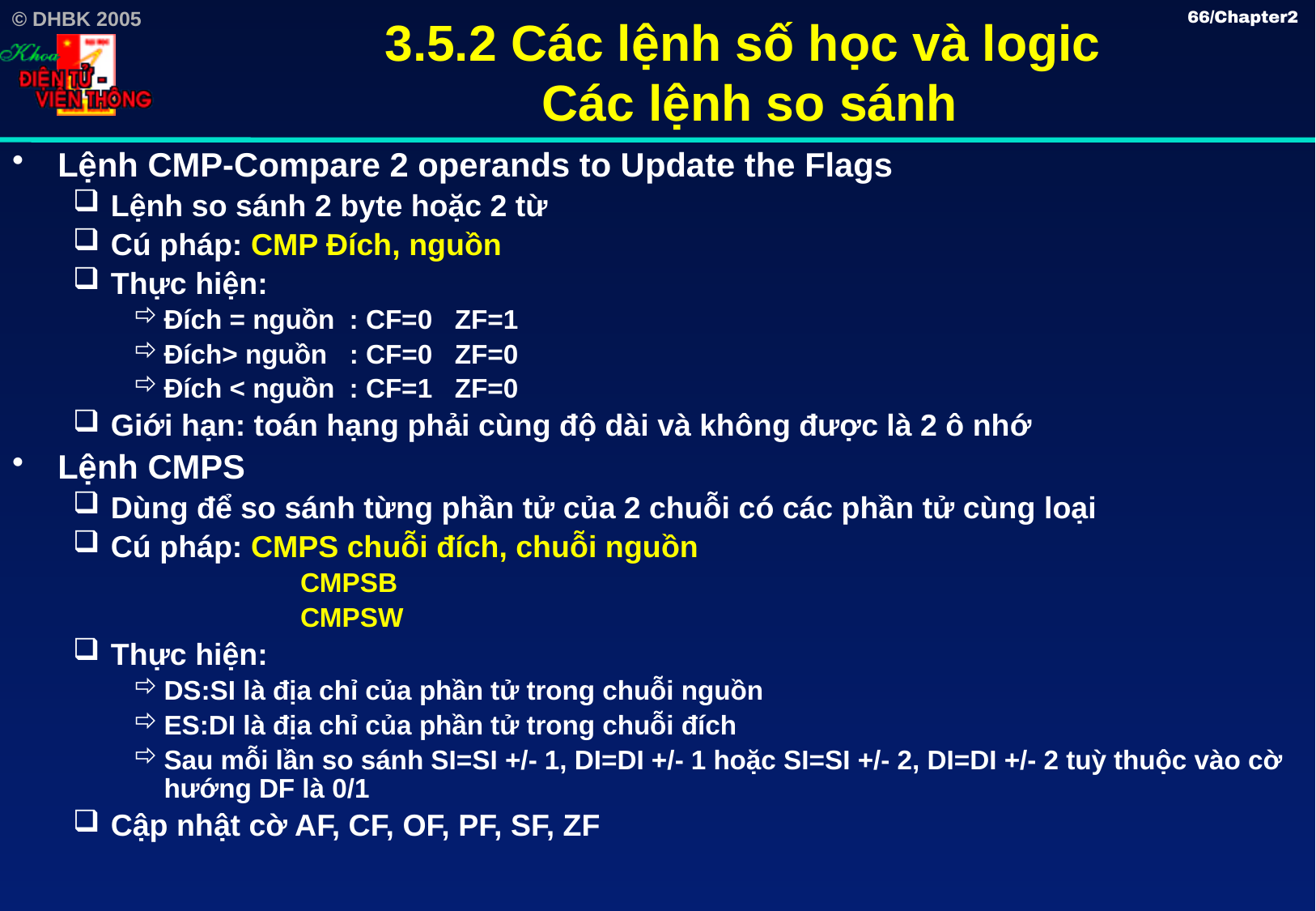

# 3.5.2 Các lệnh số học và logic Các lệnh so sánh
66/Chapter2
Lệnh CMP-Compare 2 operands to Update the Flags
Lệnh so sánh 2 byte hoặc 2 từ
Cú pháp: CMP Đích, nguồn
Thực hiện:
Đích = nguồn  : CF=0   ZF=1
Đích> nguồn   : CF=0   ZF=0
Đích < nguồn  : CF=1   ZF=0
Giới hạn: toán hạng phải cùng độ dài và không được là 2 ô nhớ
Lệnh CMPS
Dùng để so sánh từng phần tử của 2 chuỗi có các phần tử cùng loại
Cú pháp: CMPS chuỗi đích, chuỗi nguồn
		  CMPSB
		  CMPSW
Thực hiện:
DS:SI là địa chỉ của phần tử trong chuỗi nguồn
ES:DI là địa chỉ của phần tử trong chuỗi đích
Sau mỗi lần so sánh SI=SI +/- 1, DI=DI +/- 1 hoặc SI=SI +/- 2, DI=DI +/- 2 tuỳ thuộc vào cờ hướng DF là 0/1
Cập nhật cờ AF, CF, OF, PF, SF, ZF